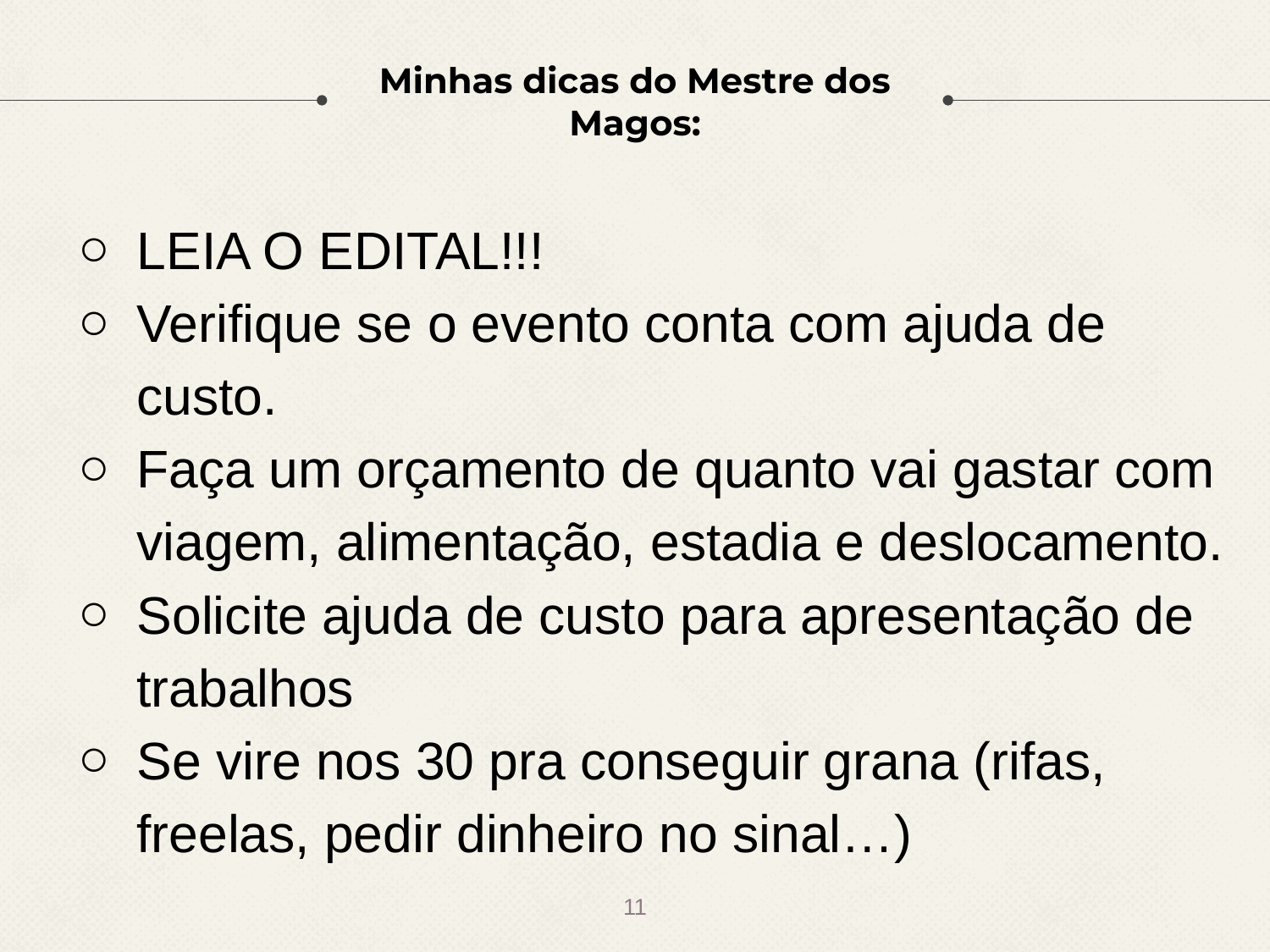

# Minhas dicas do Mestre dos Magos:
LEIA O EDITAL!!!
Verifique se o evento conta com ajuda de custo.
Faça um orçamento de quanto vai gastar com viagem, alimentação, estadia e deslocamento.
Solicite ajuda de custo para apresentação de trabalhos
Se vire nos 30 pra conseguir grana (rifas, freelas, pedir dinheiro no sinal…)
11